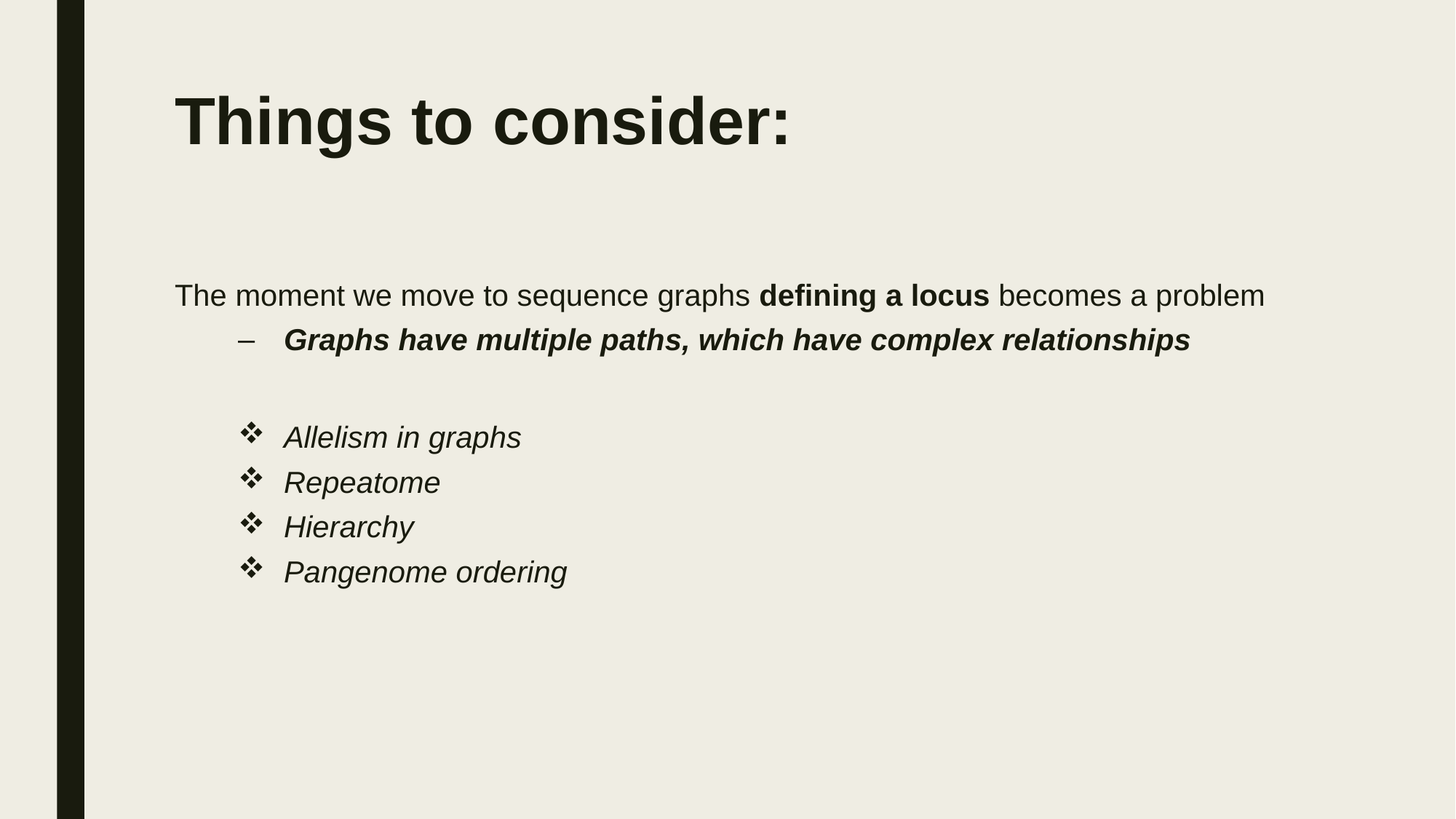

# Things to consider:
The moment we move to sequence graphs defining a locus becomes a problem
Graphs have multiple paths, which have complex relationships

Allelism in graphs
Repeatome
Hierarchy
Pangenome ordering